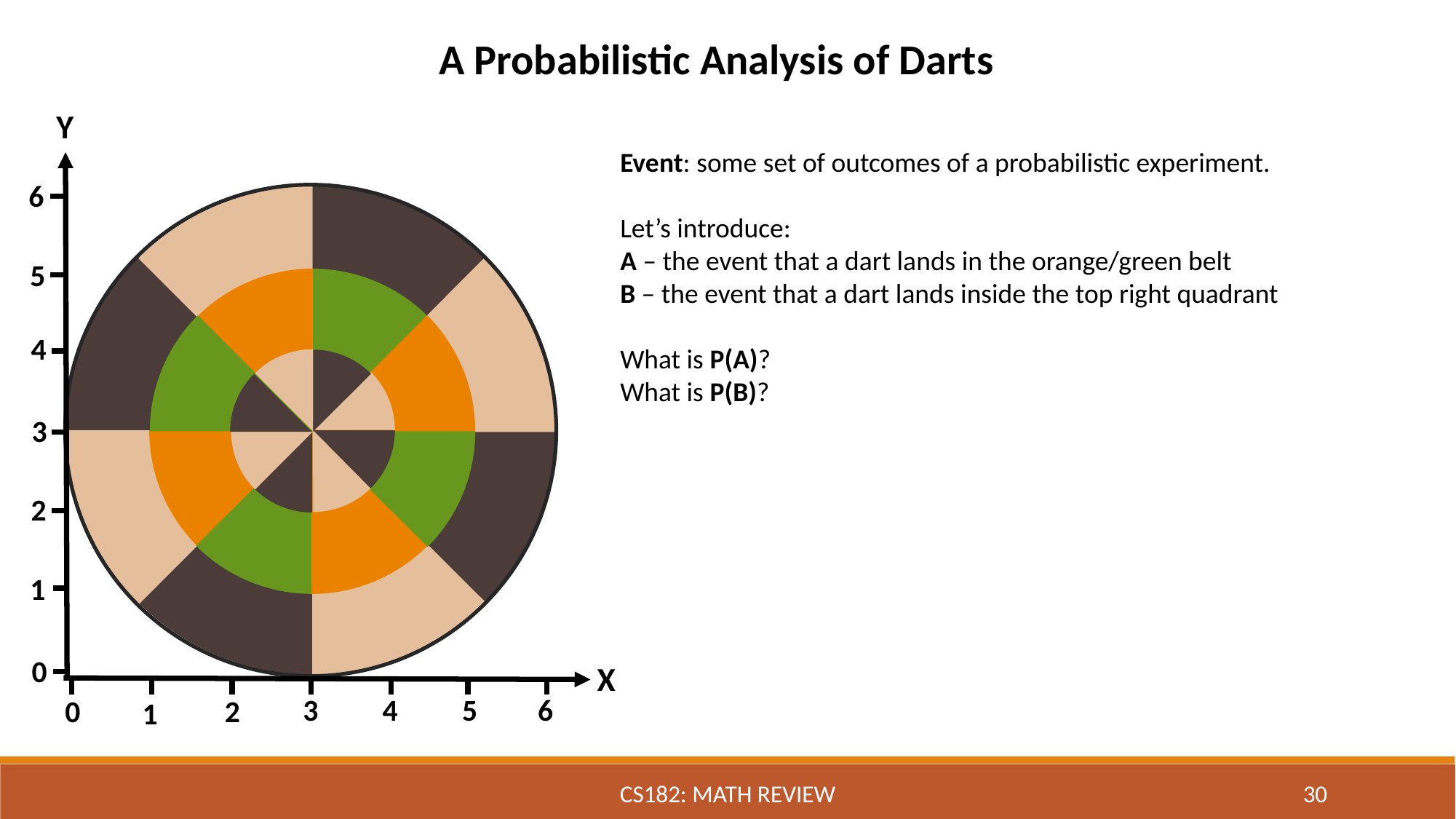

A Probabilistic Analysis of Darts
Y
6
5
4
3
2
1
0
X
3
6
4
5
2
0
1
Event: some set of outcomes of a probabilistic experiment.

Let’s introduce:
A – the event that a dart lands in the orange/green belt
B – the event that a dart lands inside the top right quadrant

What is P(A)?
What is P(B)?

CS182: Math Review
30